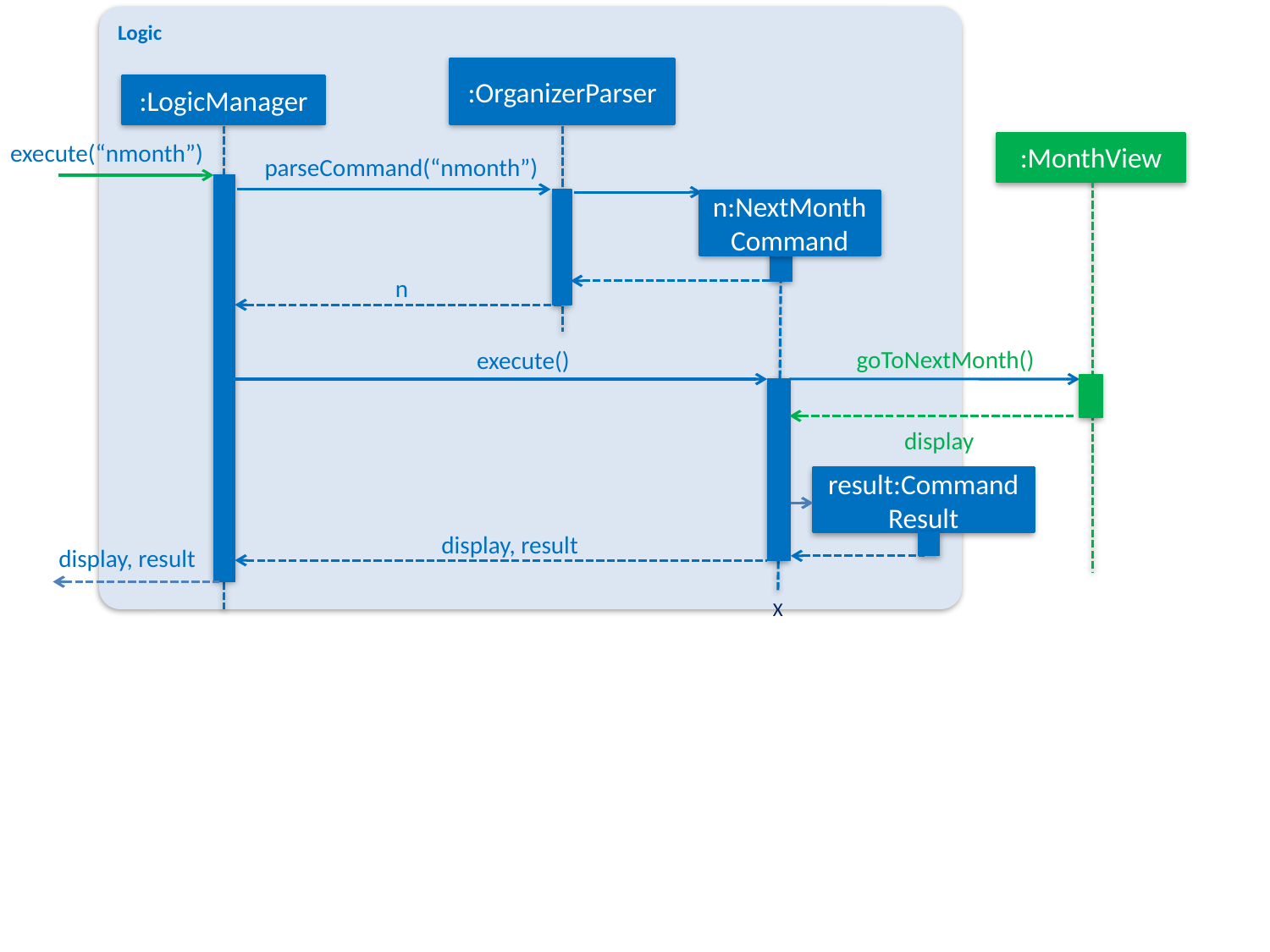

Logic
:OrganizerParser
:LogicManager
:MonthView
execute(“nmonth”)
parseCommand(“nmonth”)

n:NextMonthCommand

n
goToNextMonth()
execute()

display
result:Command Result
display, result

display, result
X